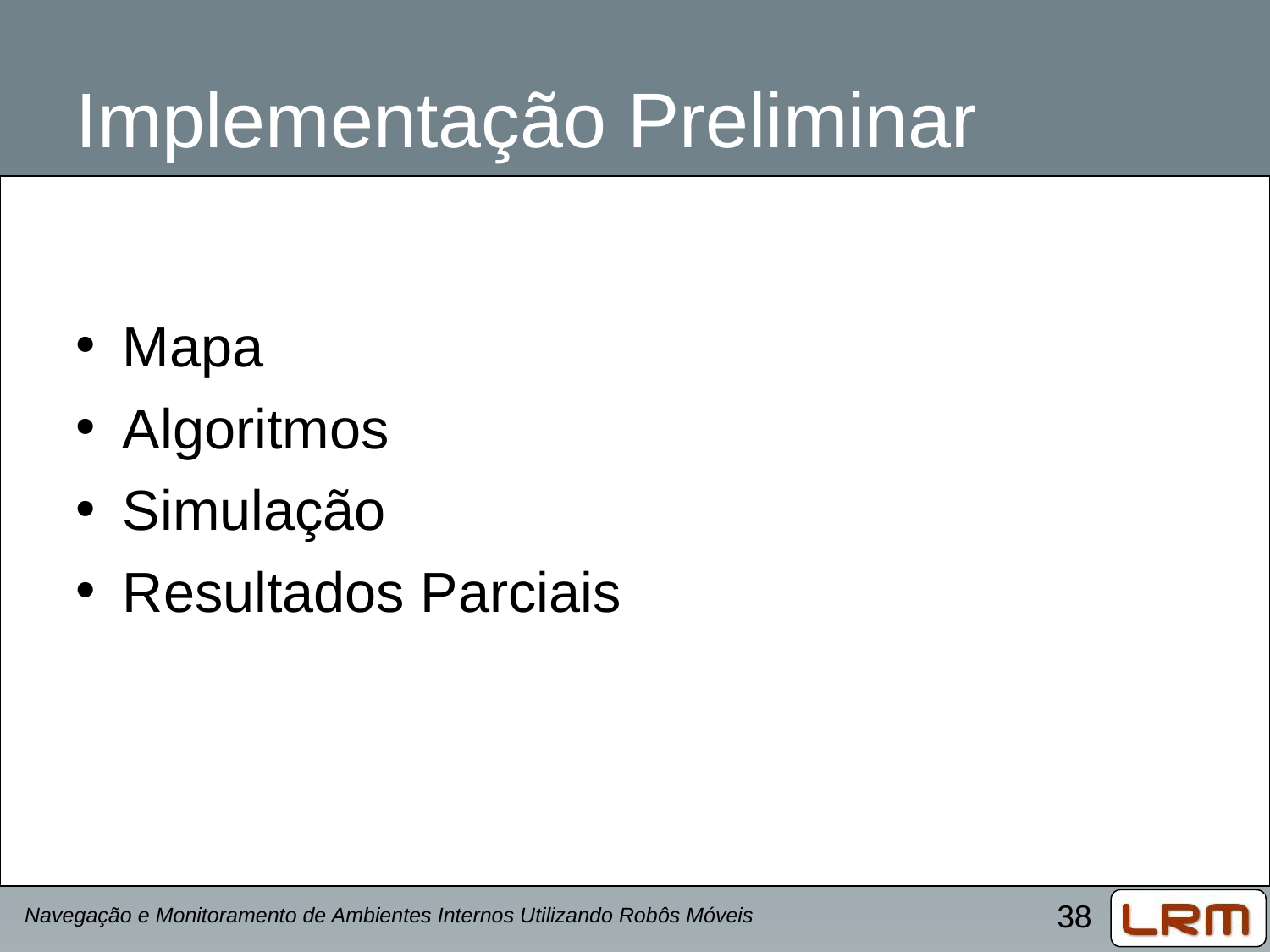

# Implementação Preliminar

Mapa
Algoritmos
Simulação
Resultados Parciais
Navegação e Monitoramento de Ambientes Internos Utilizando Robôs Móveis